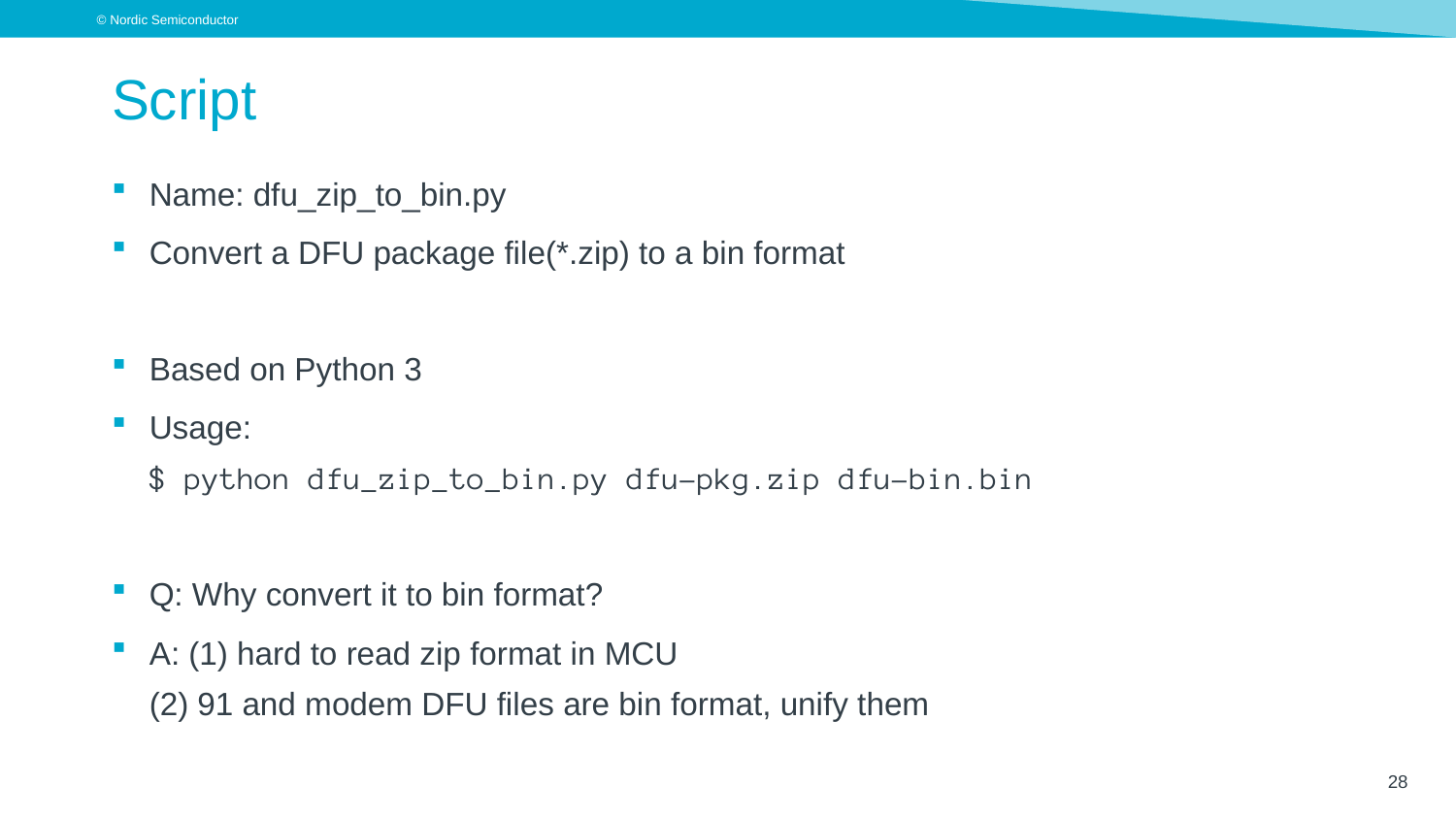

# Script
Name: dfu_zip_to_bin.py
Convert a DFU package file(*.zip) to a bin format

Based on Python 3
Usage:
$ python dfu_zip_to_bin.py dfu-pkg.zip dfu-bin.bin

Q: Why convert it to bin format?
A: (1) hard to read zip format in MCU
(2) 91 and modem DFU files are bin format, unify them

28